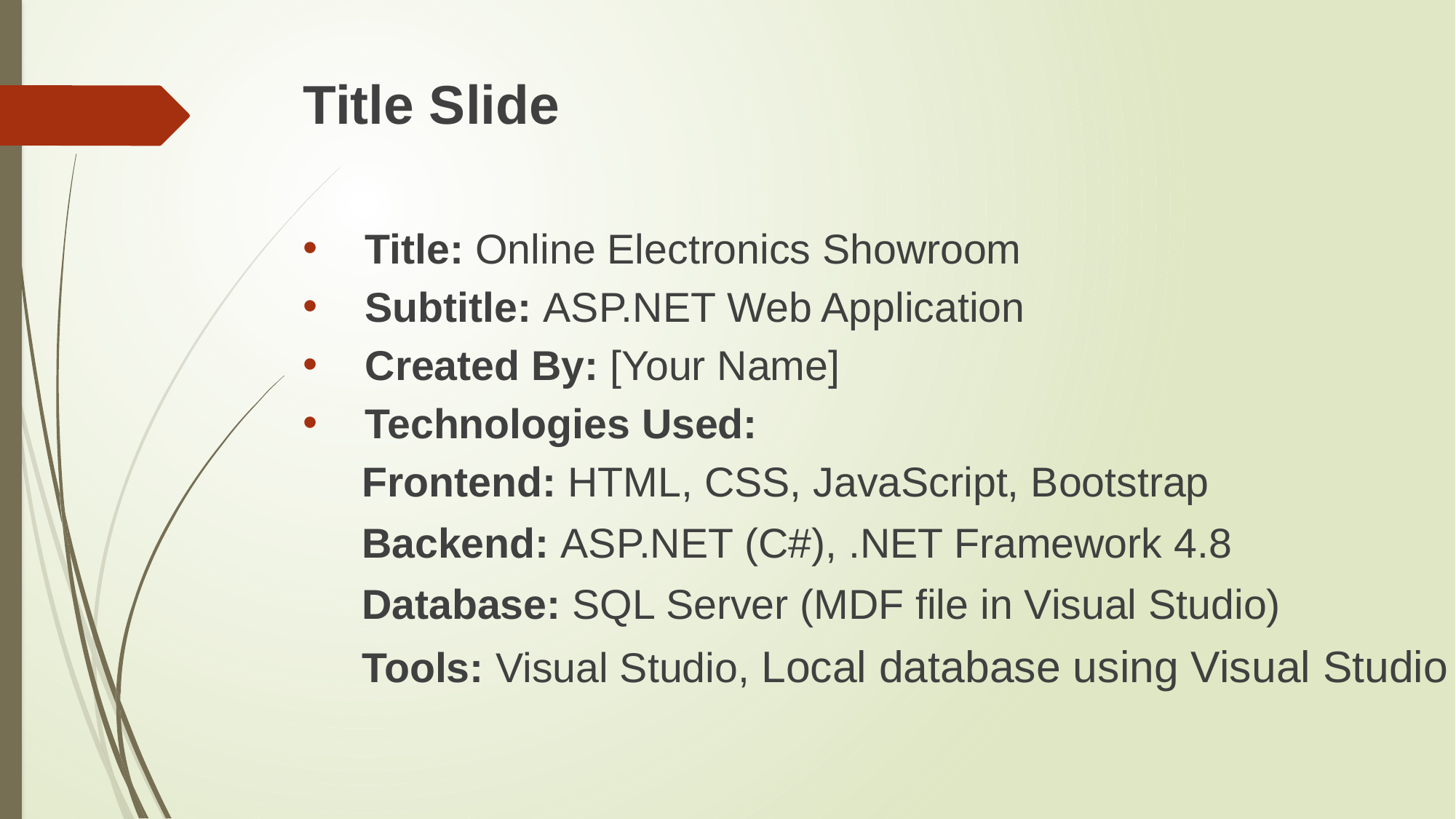

# Title Slide
Title: Online Electronics Showroom
Subtitle: ASP.NET Web Application
Created By: [Your Name]
Technologies Used:
		Frontend: HTML, CSS, JavaScript, Bootstrap
		Backend: ASP.NET (C#), .NET Framework 4.8
		Database: SQL Server (MDF file in Visual Studio)
		Tools: Visual Studio, Local database using Visual Studio